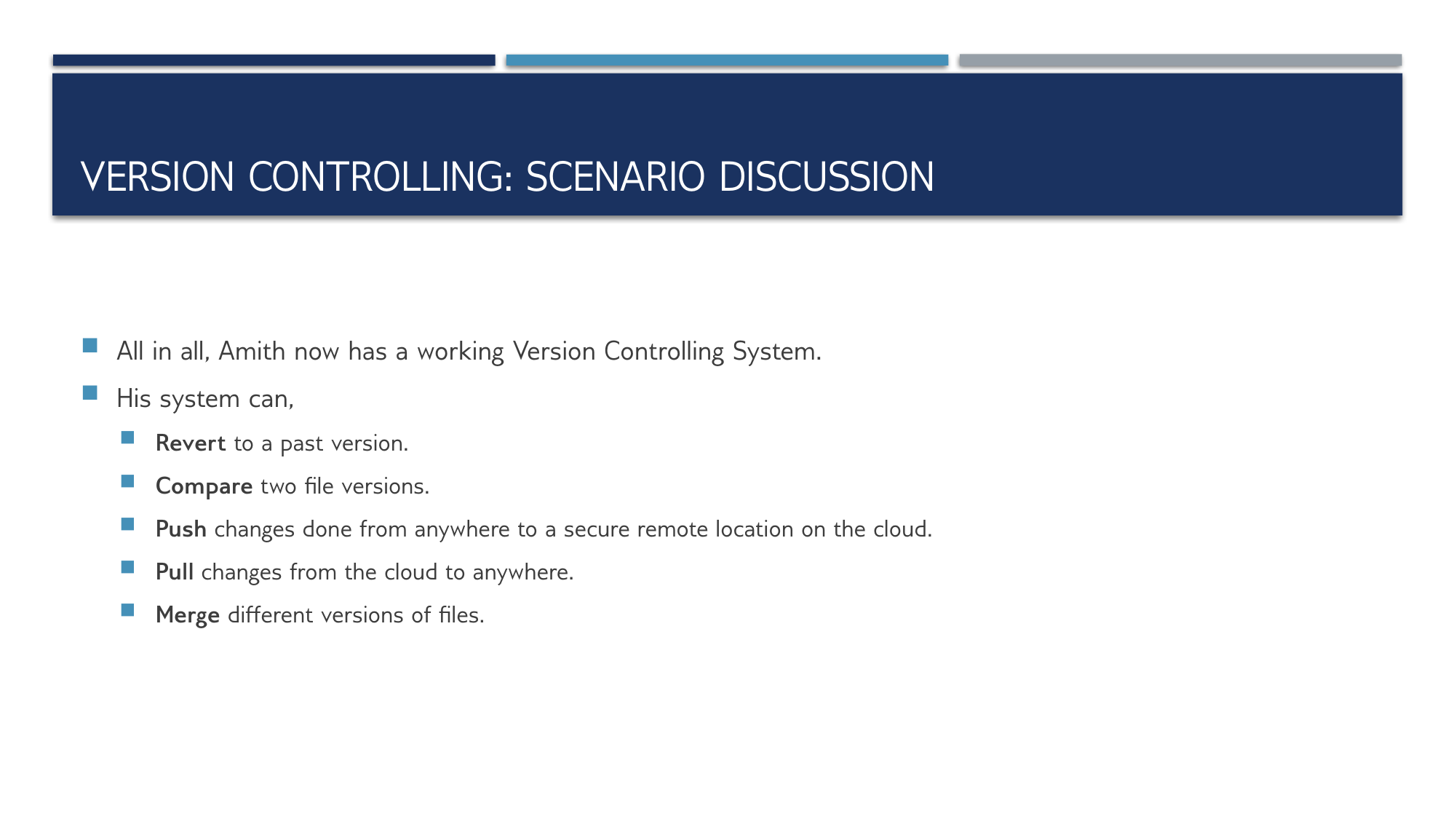

# Version Controlling: Scenario Discussion
All in all, Amith now has a working Version Controlling System.
His system can,
Revert to a past version.
Compare two file versions.
Push changes done from anywhere to a secure remote location on the cloud.
Pull changes from the cloud to anywhere.
Merge different versions of files.